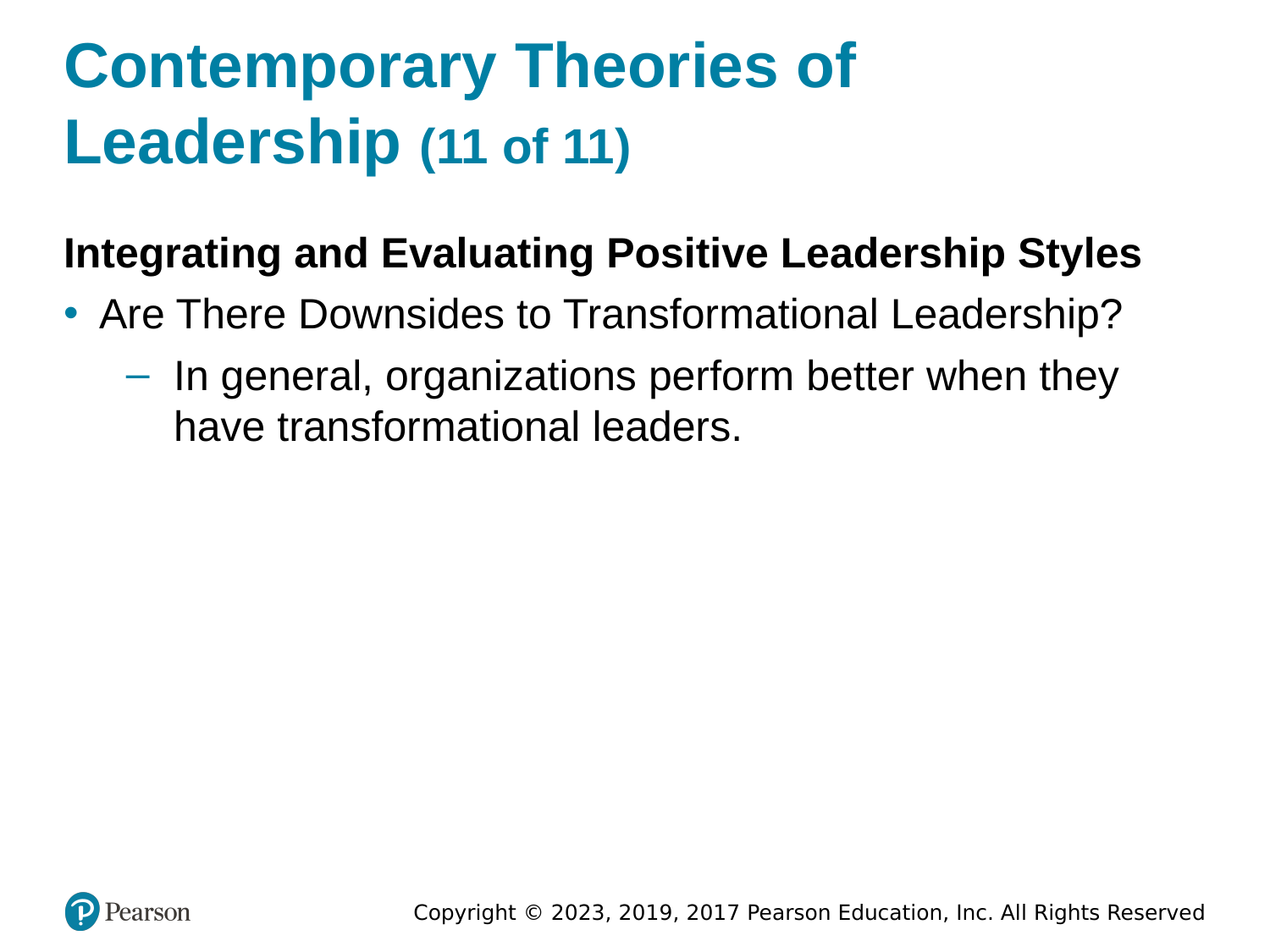

# Contemporary Theories of Leadership (11 of 11)
Integrating and Evaluating Positive Leadership Styles
Are There Downsides to Transformational Leadership?
In general, organizations perform better when they have transformational leaders.